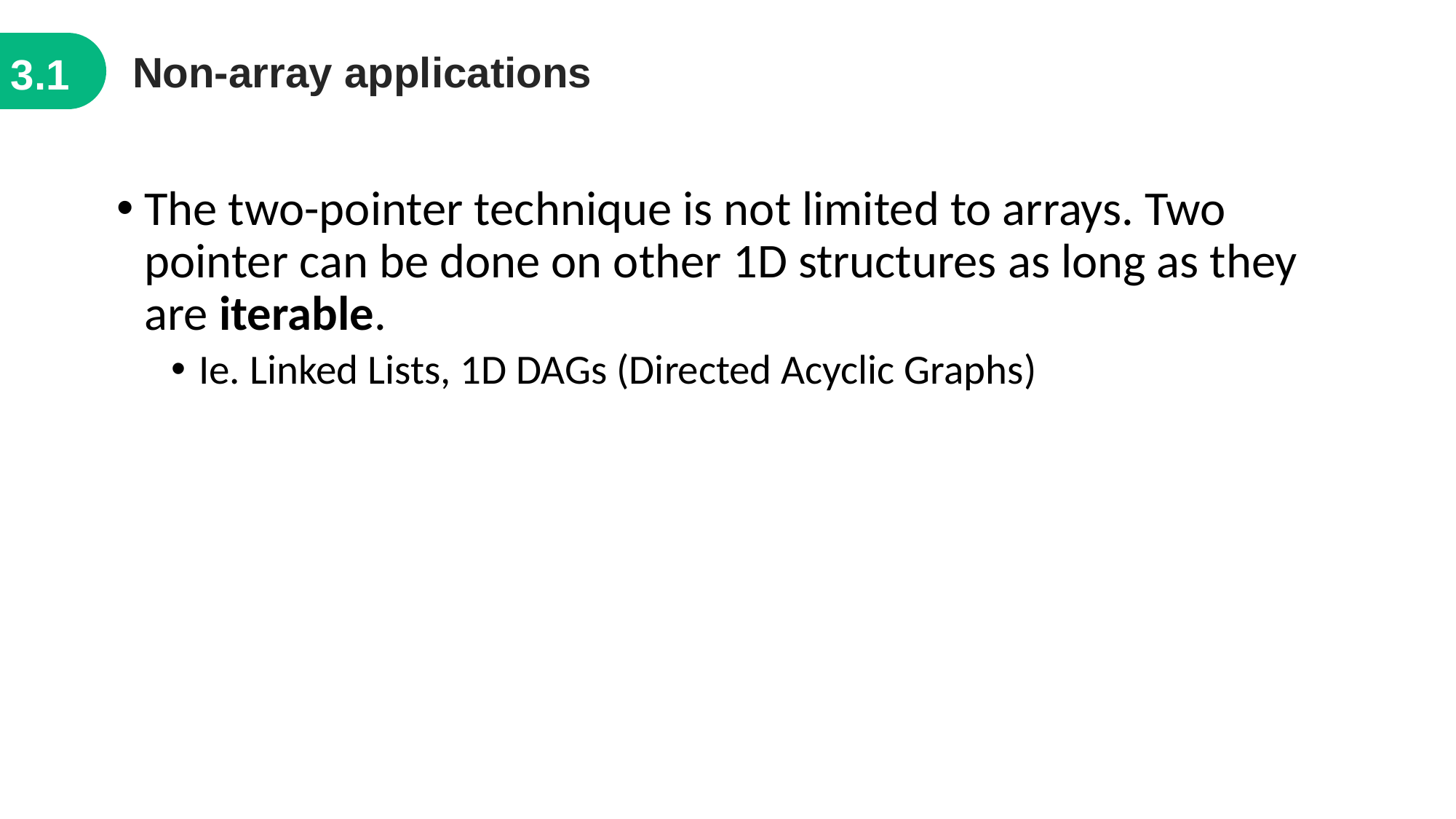

Non-array applications
3.1
The two-pointer technique is not limited to arrays. Two pointer can be done on other 1D structures as long as they are iterable.
Ie. Linked Lists, 1D DAGs (Directed Acyclic Graphs)